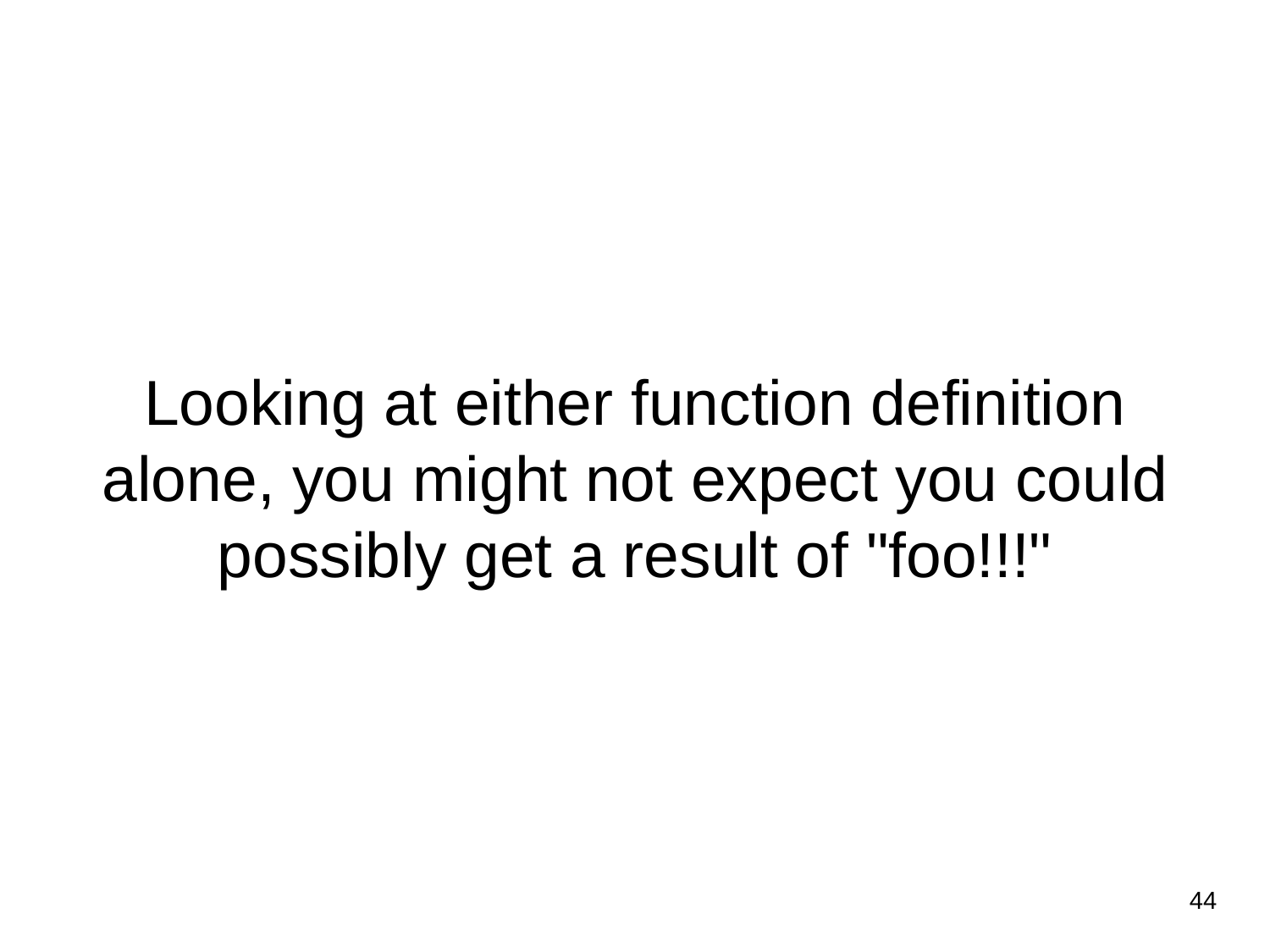

# Looking at either function definition alone, you might not expect you could possibly get a result of "foo!!!"
44